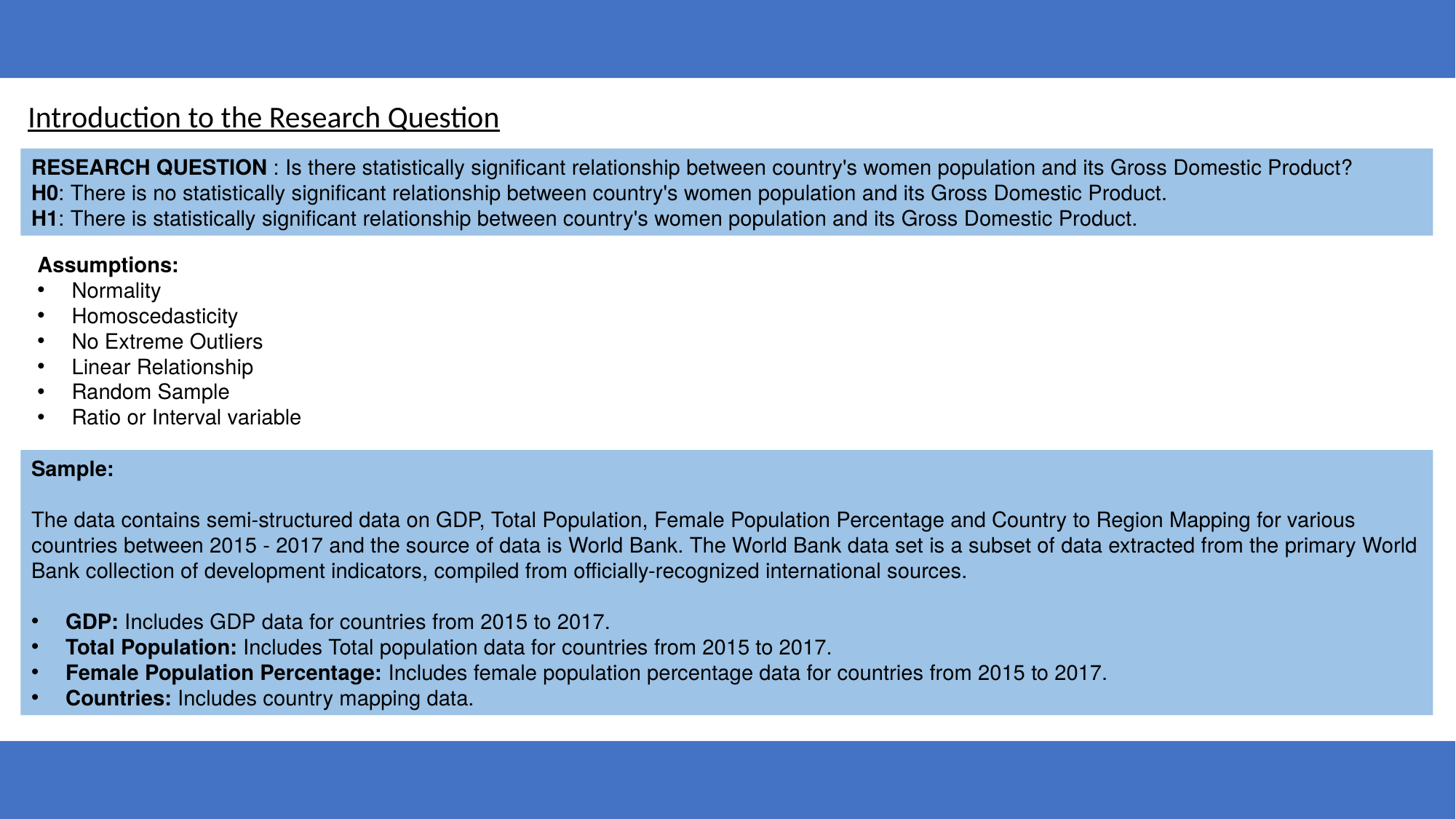

Introduction to the Research Question
RESEARCH QUESTION : Is there statistically significant relationship between country's women population and its Gross Domestic Product?
H0: There is no statistically significant relationship between country's women population and its Gross Domestic Product.
H1: There is statistically significant relationship between country's women population and its Gross Domestic Product.
Assumptions:
Normality
Homoscedasticity
No Extreme Outliers
Linear Relationship
Random Sample
Ratio or Interval variable
Sample:

The data contains semi-structured data on GDP, Total Population, Female Population Percentage and Country to Region Mapping for various countries between 2015 - 2017 and the source of data is World Bank. The World Bank data set is a subset of data extracted from the primary World Bank collection of development indicators, compiled from officially-recognized international sources.

GDP: Includes GDP data for countries from 2015 to 2017.
Total Population: Includes Total population data for countries from 2015 to 2017.
Female Population Percentage: Includes female population percentage data for countries from 2015 to 2017.
Countries: Includes country mapping data.